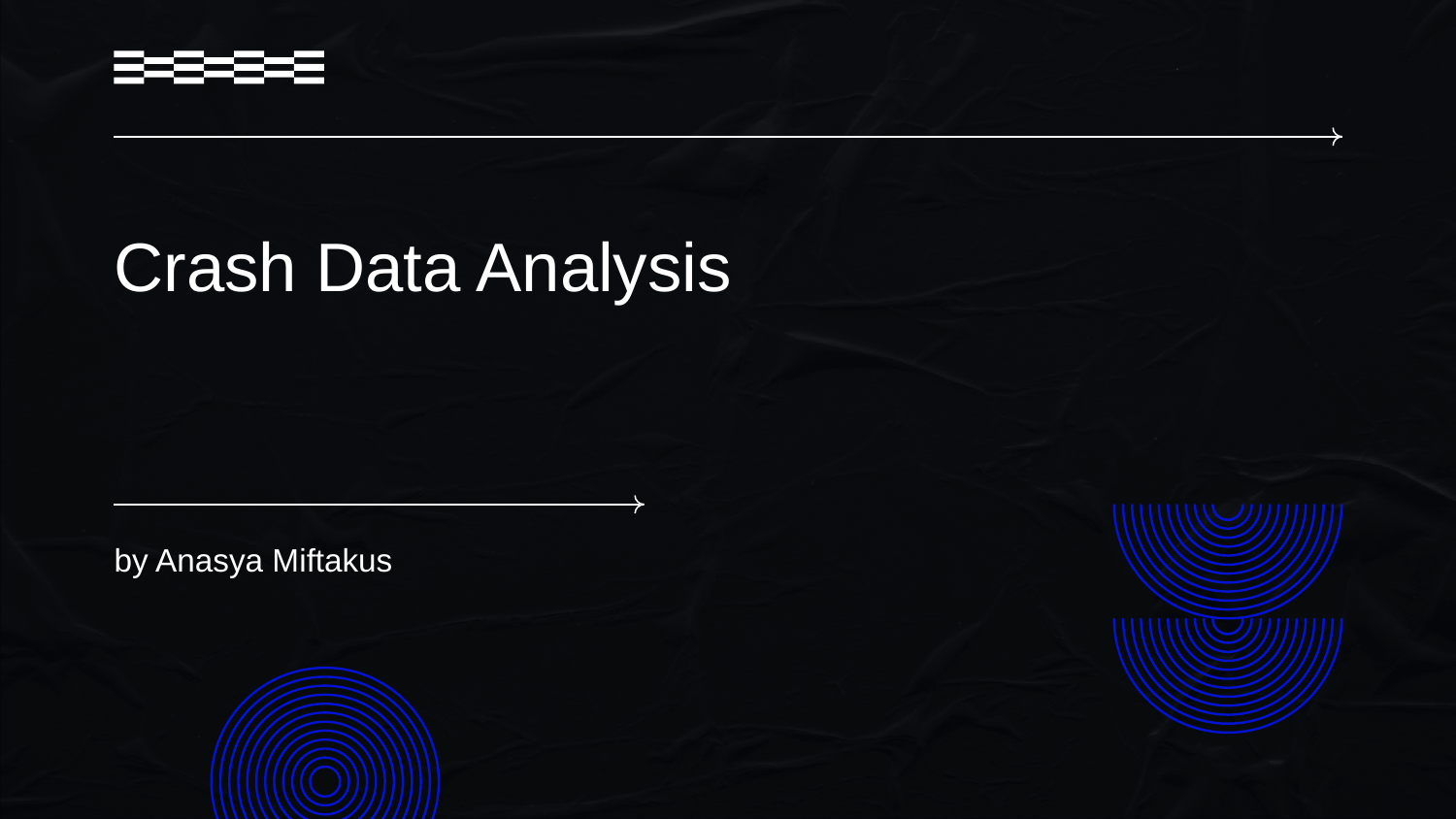

# Crash Data Analysis

by Anasya Miftakus